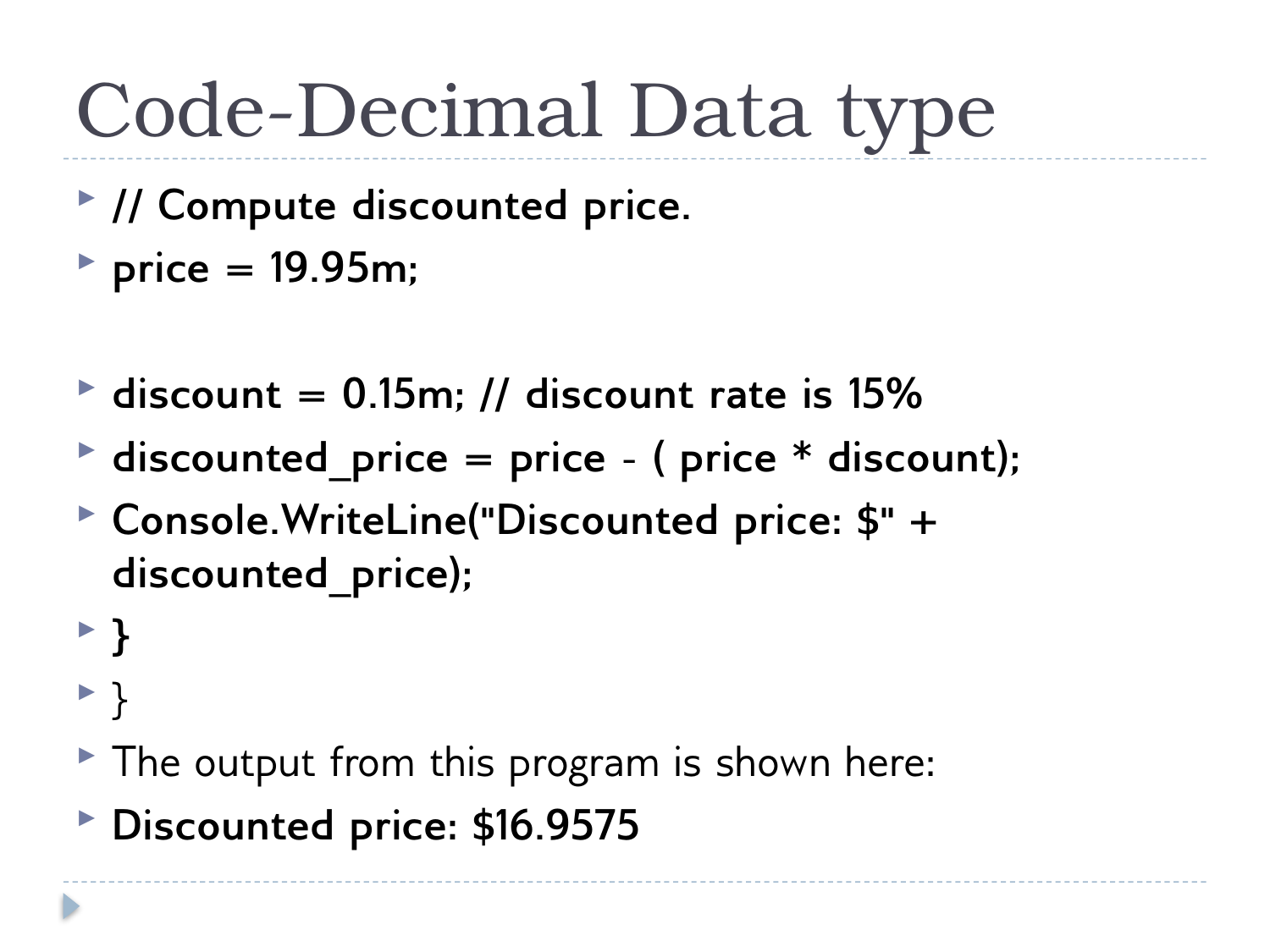

# Code-Decimal Data type
// Compute discounted price.
price = 19.95m;

discount = 0.15m; // discount rate is 15%
discounted_price = price - ( price * discount);
Console.WriteLine("Discounted price: $" + discounted_price);
}
}
The output from this program is shown here:
Discounted price: $16.9575